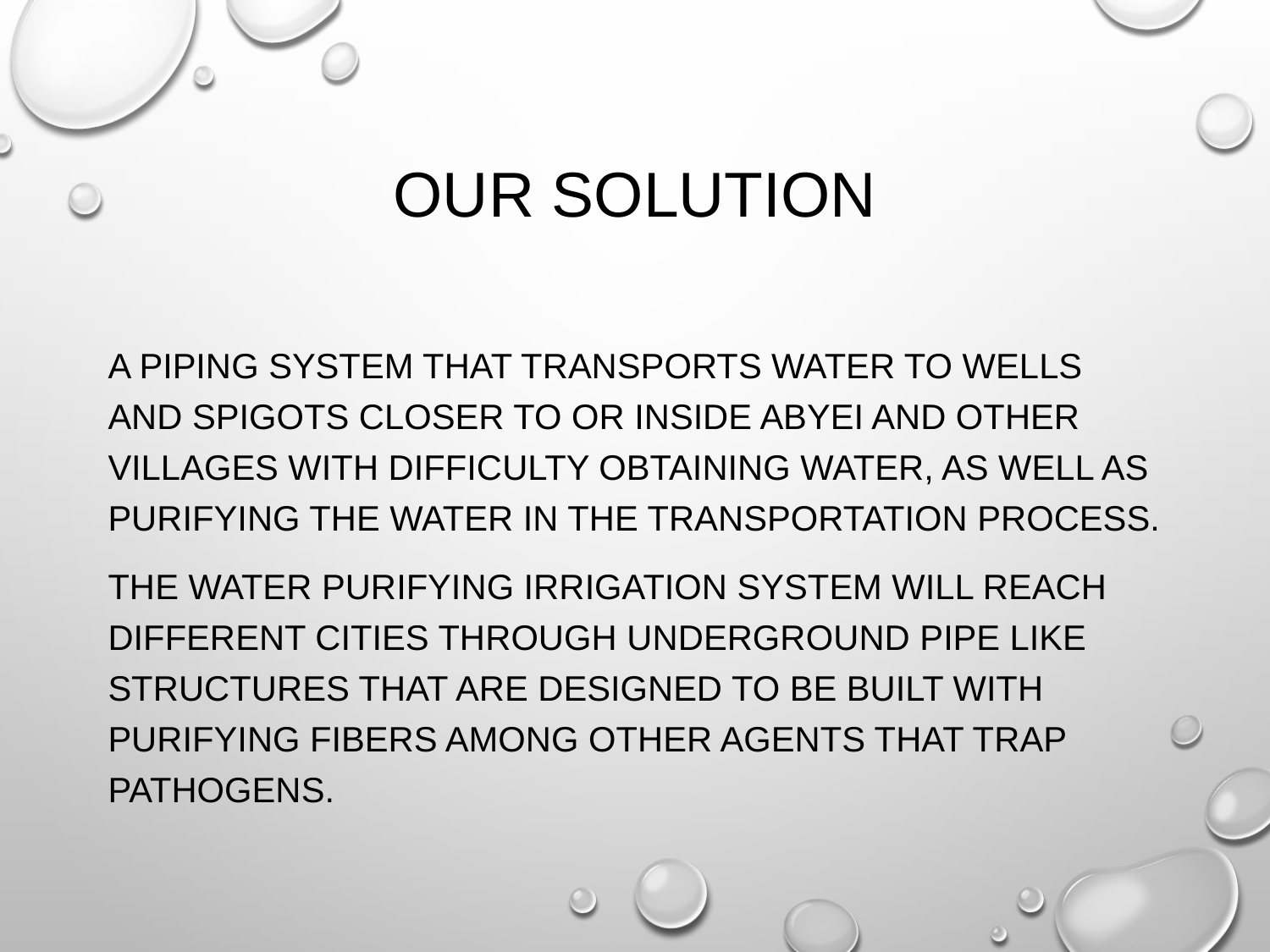

# Our Solution
A piping system that transports water to wells and spigots closer to or inside Abyei and other villages with difficulty obtaining water, as well as purifying the water in the transportation process.
The water purifying irrigation system will reach different cities through underground pipe like structures that are designed to be built with purifying fibers among other agents that trap pathogens.